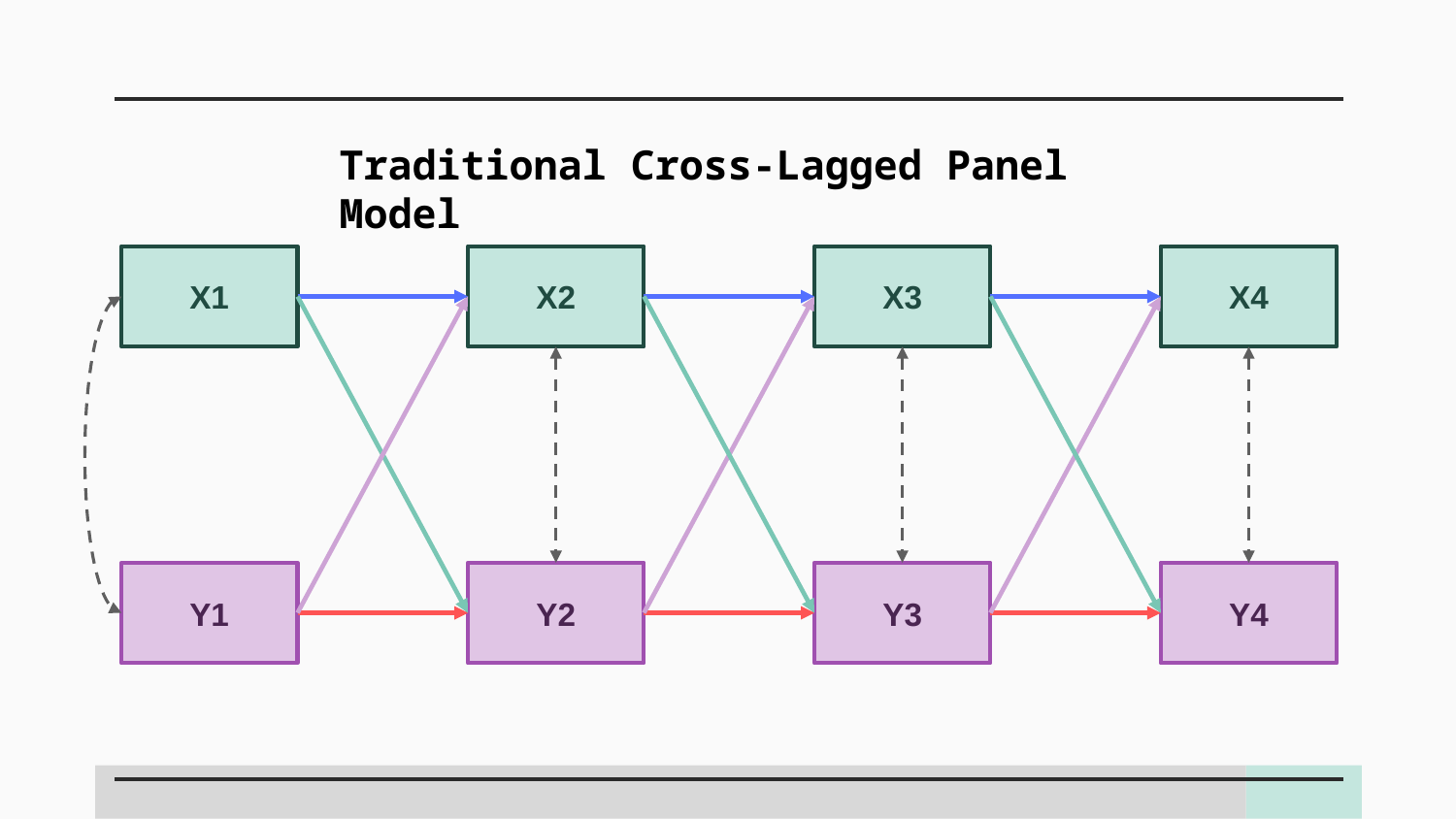

Traditional Cross-Lagged Panel Model
X1
X2
X3
X4
Y1
Y2
Y3
Y4